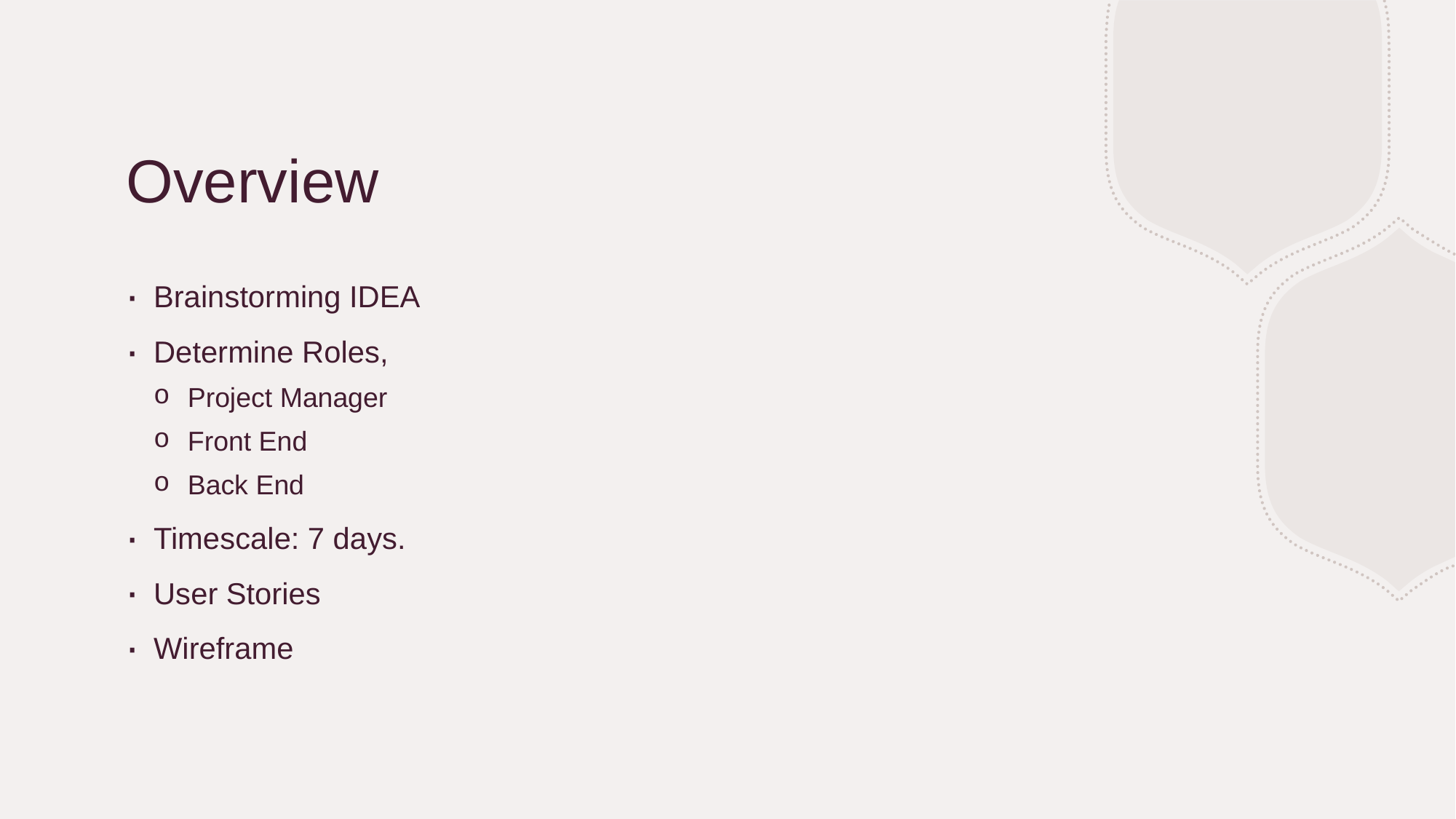

# Overview
Brainstorming IDEA
Determine Roles,
Project Manager
Front End
Back End
Timescale: 7 days.
User Stories
Wireframe